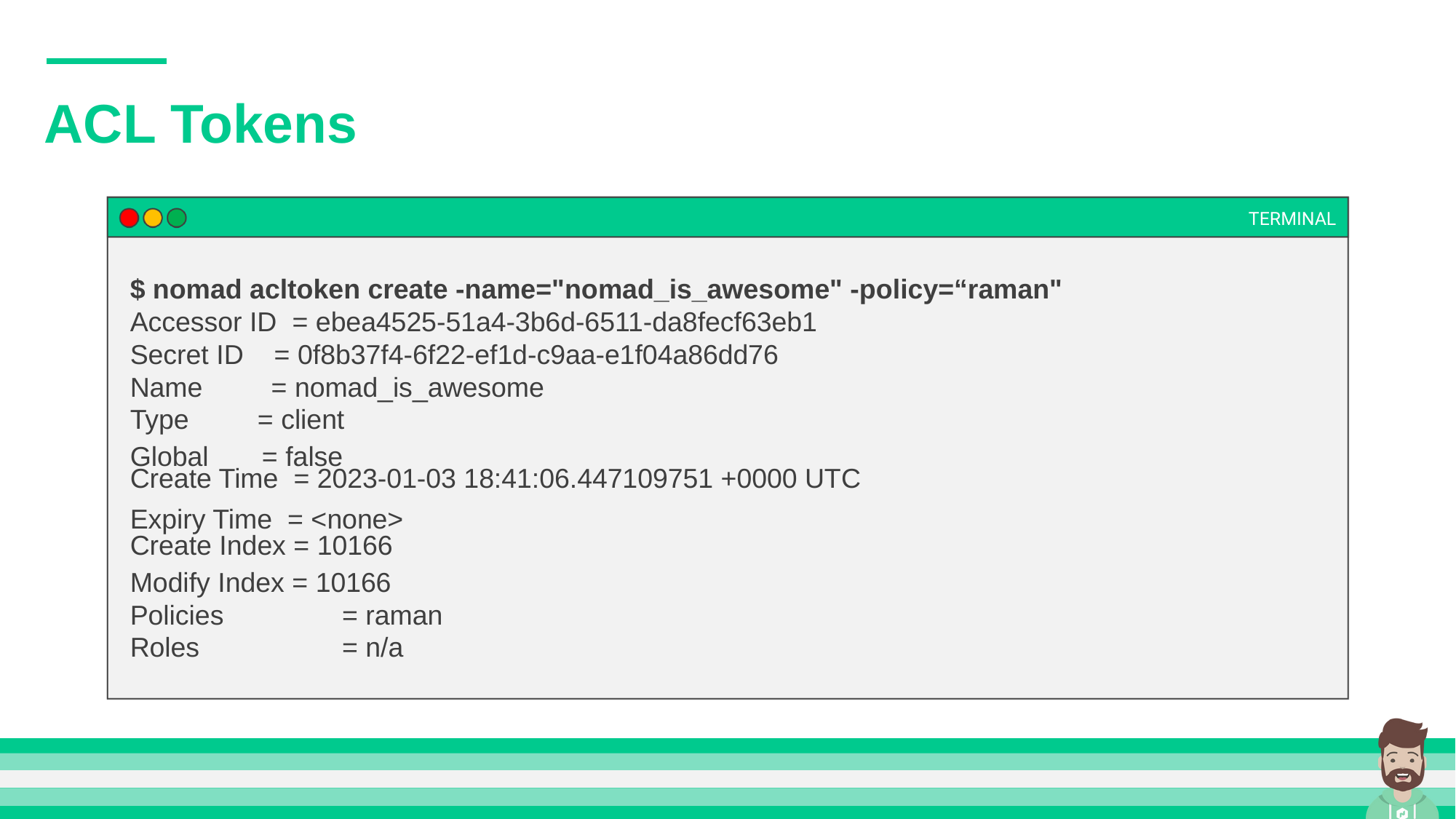

ACL Tokens

TERMINAL
$ nomad acltoken create -name="nomad_is_awesome" -policy=“raman"
Accessor ID  = ebea4525-51a4-3b6d-6511-da8fecf63eb1
Secret ID    = 0f8b37f4-6f22-ef1d-c9aa-e1f04a86dd76
Name         = nomad_is_awesome
Type         = client
Global       = false

Create Time  = 2023-01-03 18:41:06.447109751 +0000 UTC
Expiry Time  = <none>
Create Index = 10166
Modify Index = 10166
Policies Roles
= raman
= n/a